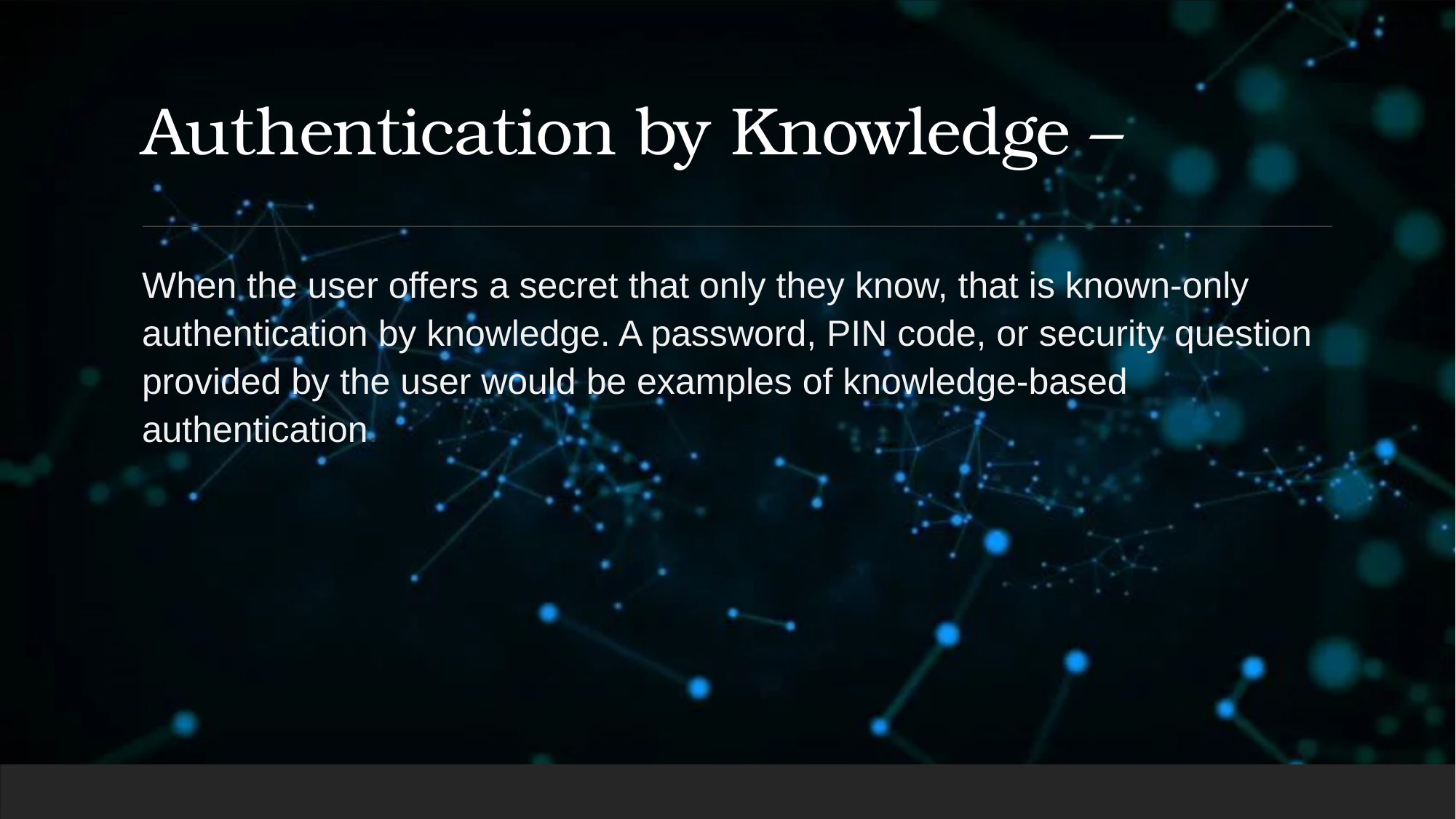

# Authentication by Knowledge –
When the user offers a secret that only they know, that is known-only authentication by knowledge. A password, PIN code, or security question provided by the user would be examples of knowledge-based authentication.